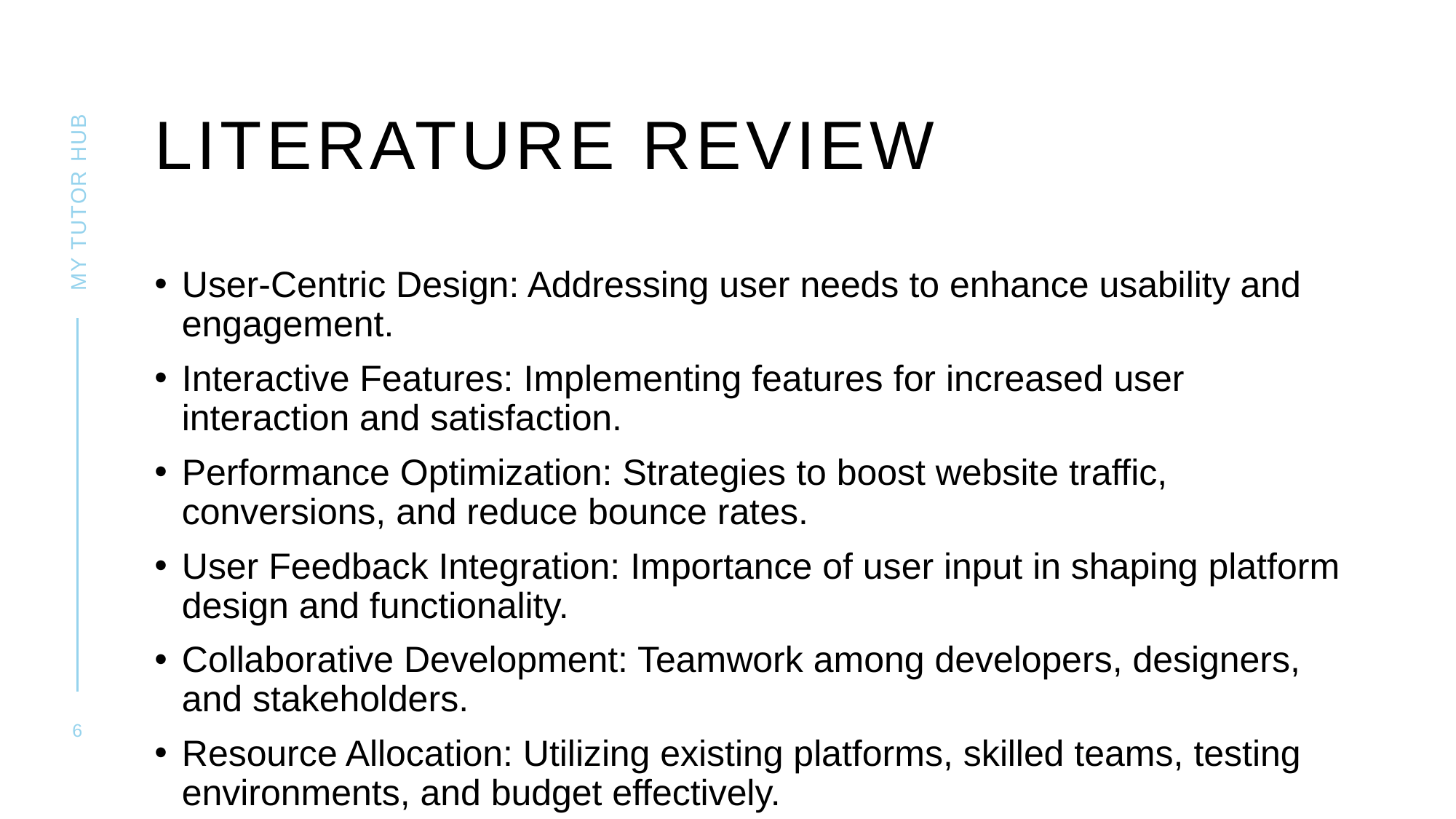

# Literature Review
My tutor hub
User-Centric Design: Addressing user needs to enhance usability and engagement.
Interactive Features: Implementing features for increased user interaction and satisfaction.
Performance Optimization: Strategies to boost website traffic, conversions, and reduce bounce rates.
User Feedback Integration: Importance of user input in shaping platform design and functionality.
Collaborative Development: Teamwork among developers, designers, and stakeholders.
Resource Allocation: Utilizing existing platforms, skilled teams, testing environments, and budget effectively.
6